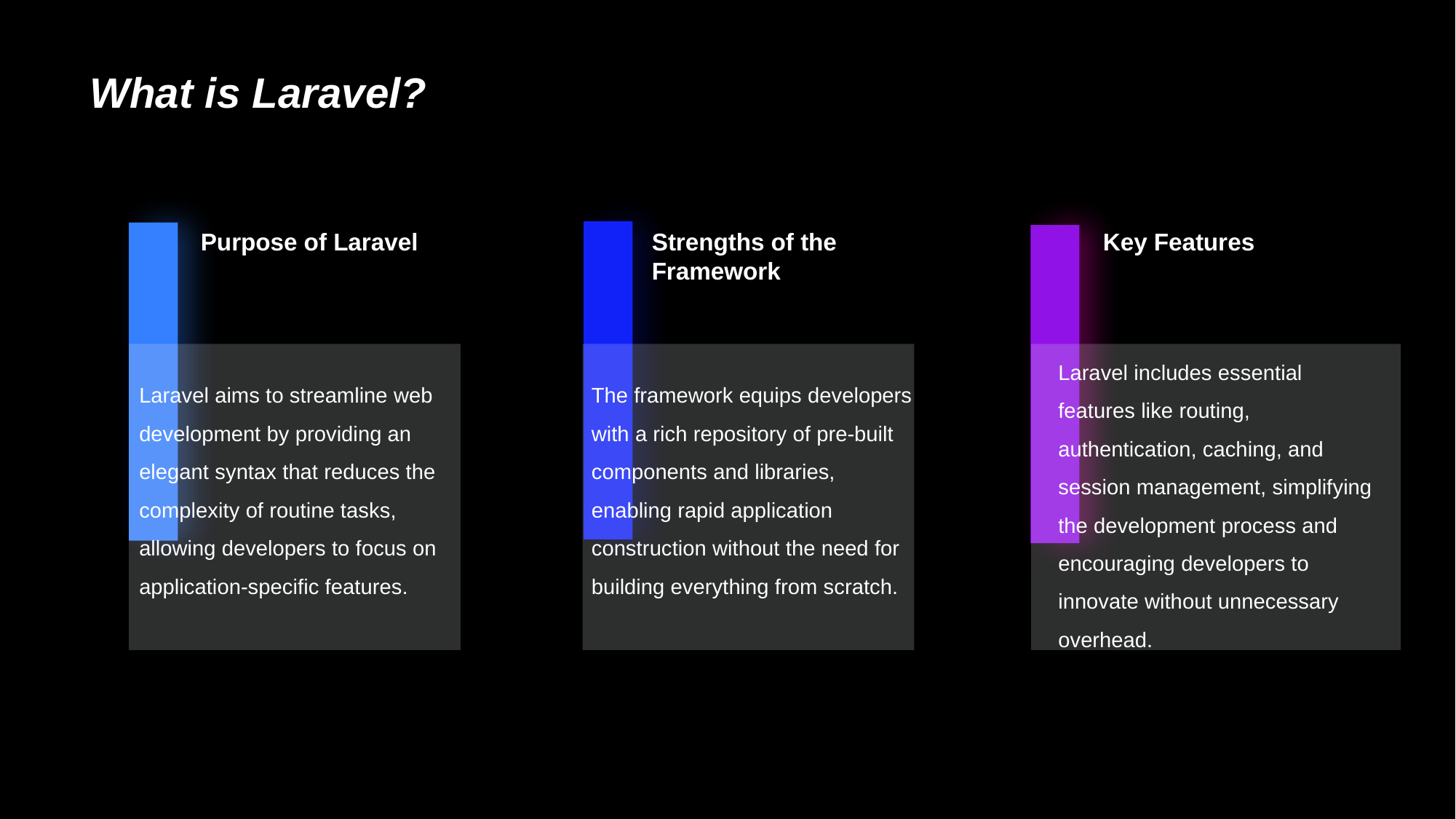

# What is Laravel?
Purpose of Laravel

Strengths of the Framework
Key Features

Laravel includes essential features like routing, authentication, caching, and session management, simplifying the development process and encouraging developers to innovate without unnecessary overhead.

Laravel aims to streamline web development by providing an elegant syntax that reduces the complexity of routine tasks, allowing developers to focus on application-specific features.
The framework equips developers with a rich repository of pre-built components and libraries, enabling rapid application construction without the need for building everything from scratch.